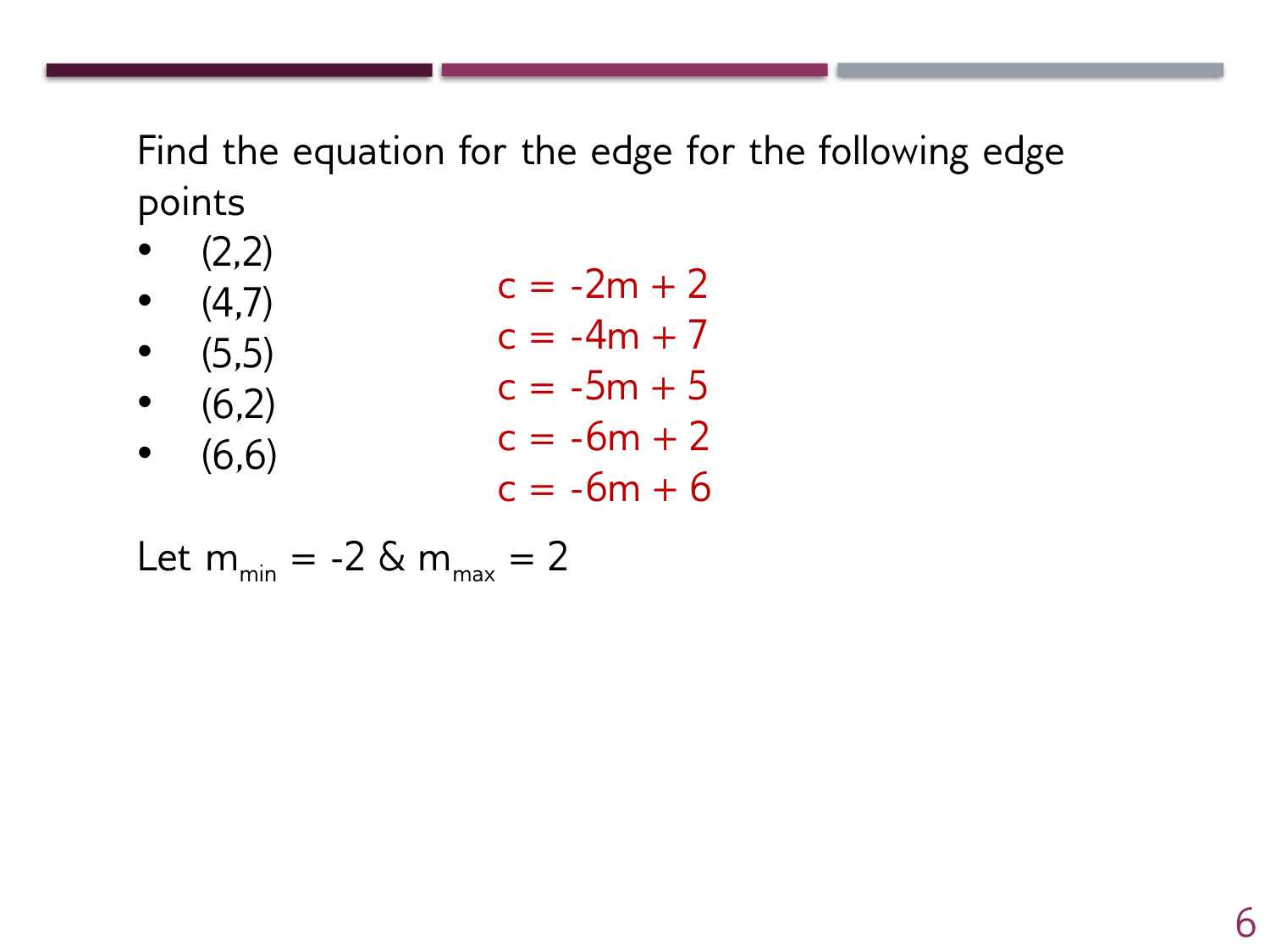

Find the equation for the edge for the following edge points
(2,2)
(4,7)
(5,5)
(6,2)
(6,6)

Let mmin = -2 & mmax = 2
c = -2m + 2
c = -4m + 7
c = -5m + 5
c = -6m + 2
c = -6m + 6
6